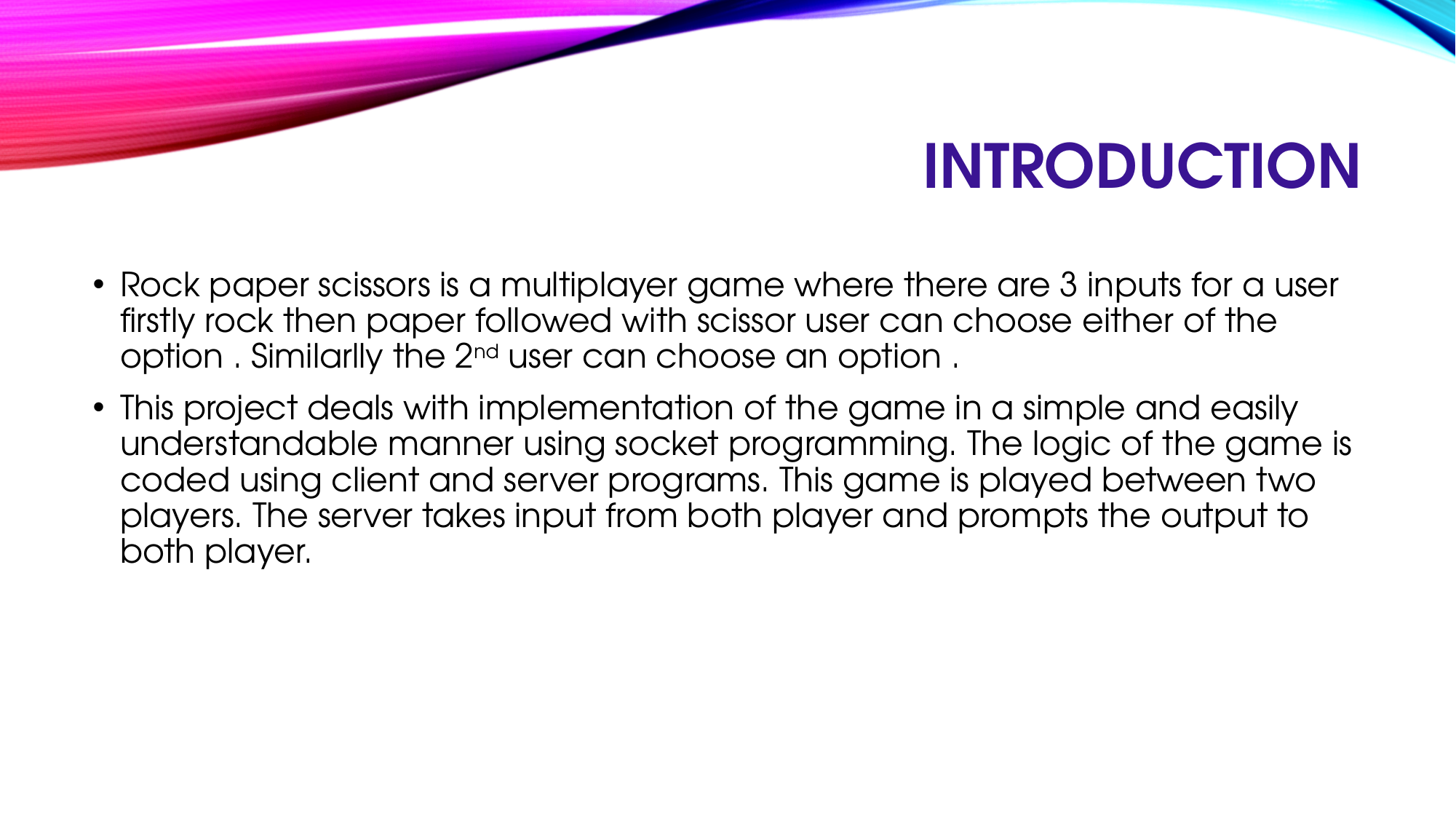

# Introduction
Rock paper scissors is a multiplayer game where there are 3 inputs for a user firstly rock then paper followed with scissor user can choose either of the option . Similarlly the 2nd user can choose an option .
This project deals with implementation of the game in a simple and easily understandable manner using socket programming. The logic of the game is coded using client and server programs. This game is played between two players. The server takes input from both player and prompts the output to both player.